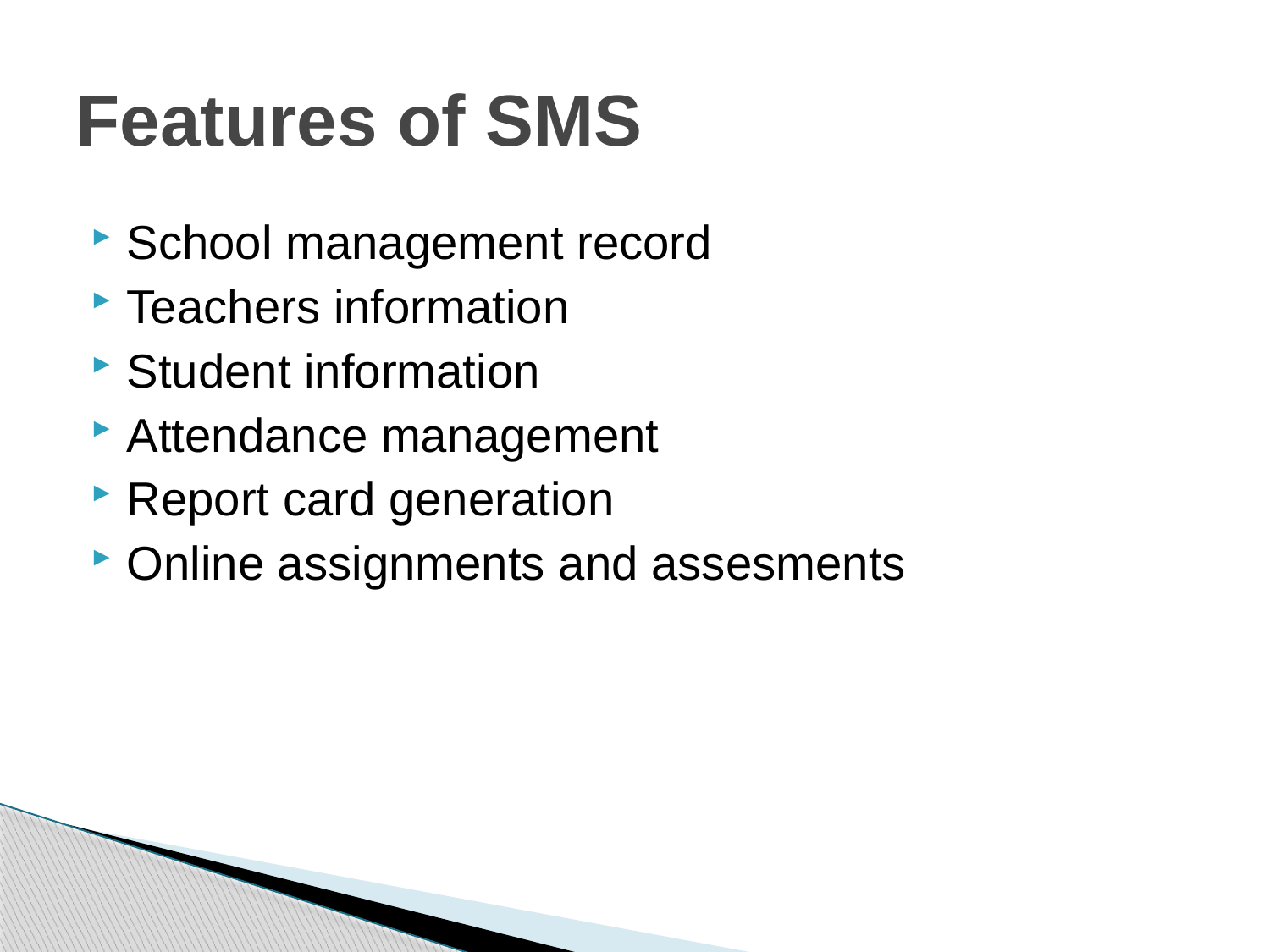

# Features of SMS
School management record
Teachers information
Student information
Attendance management
Report card generation
Online assignments and assesments